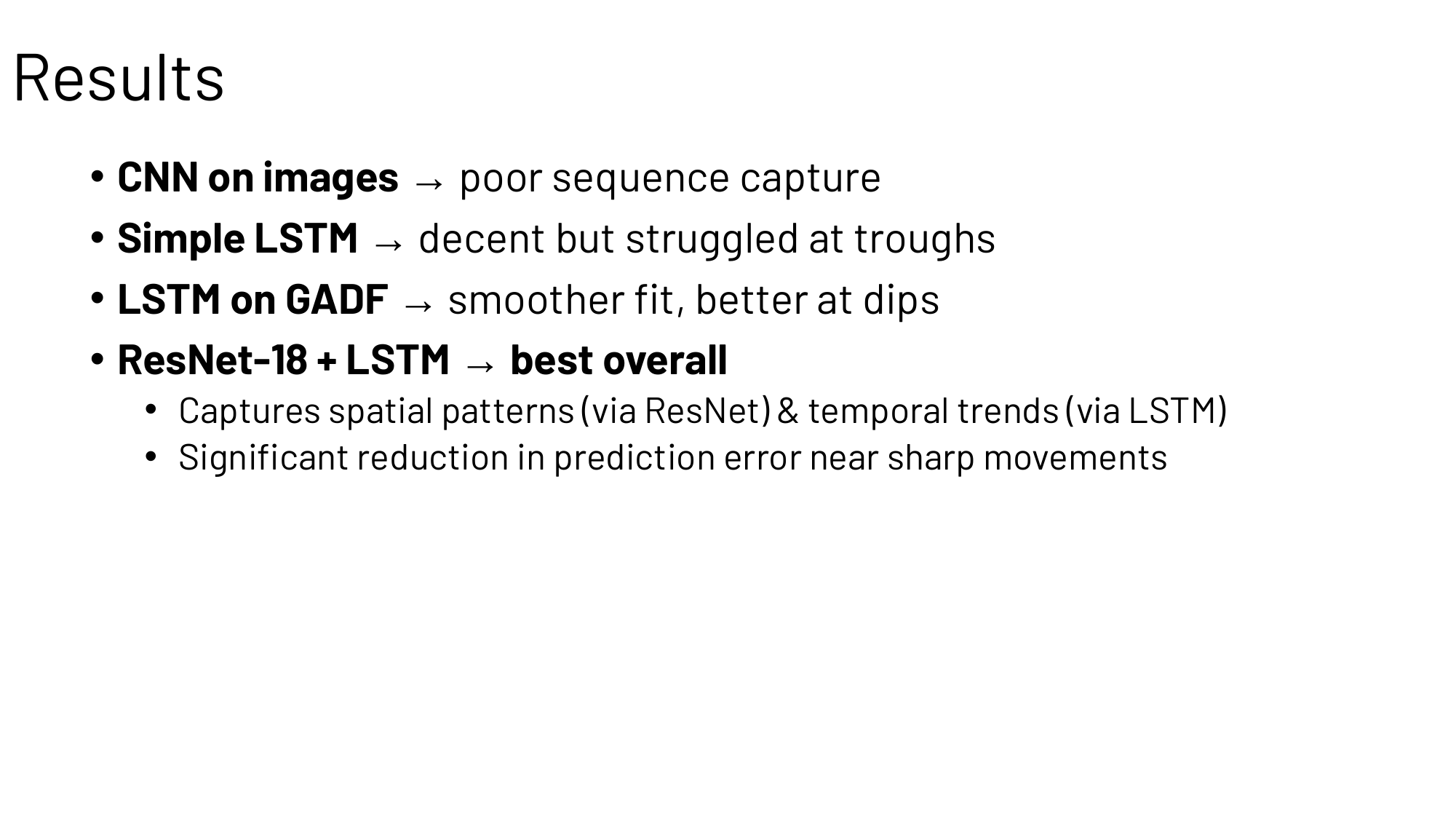

# Results
CNN on images → poor sequence capture
Simple LSTM → decent but struggled at troughs
LSTM on GADF → smoother fit, better at dips
ResNet-18 + LSTM → best overall
Captures spatial patterns (via ResNet) & temporal trends (via LSTM)
Significant reduction in prediction error near sharp movements